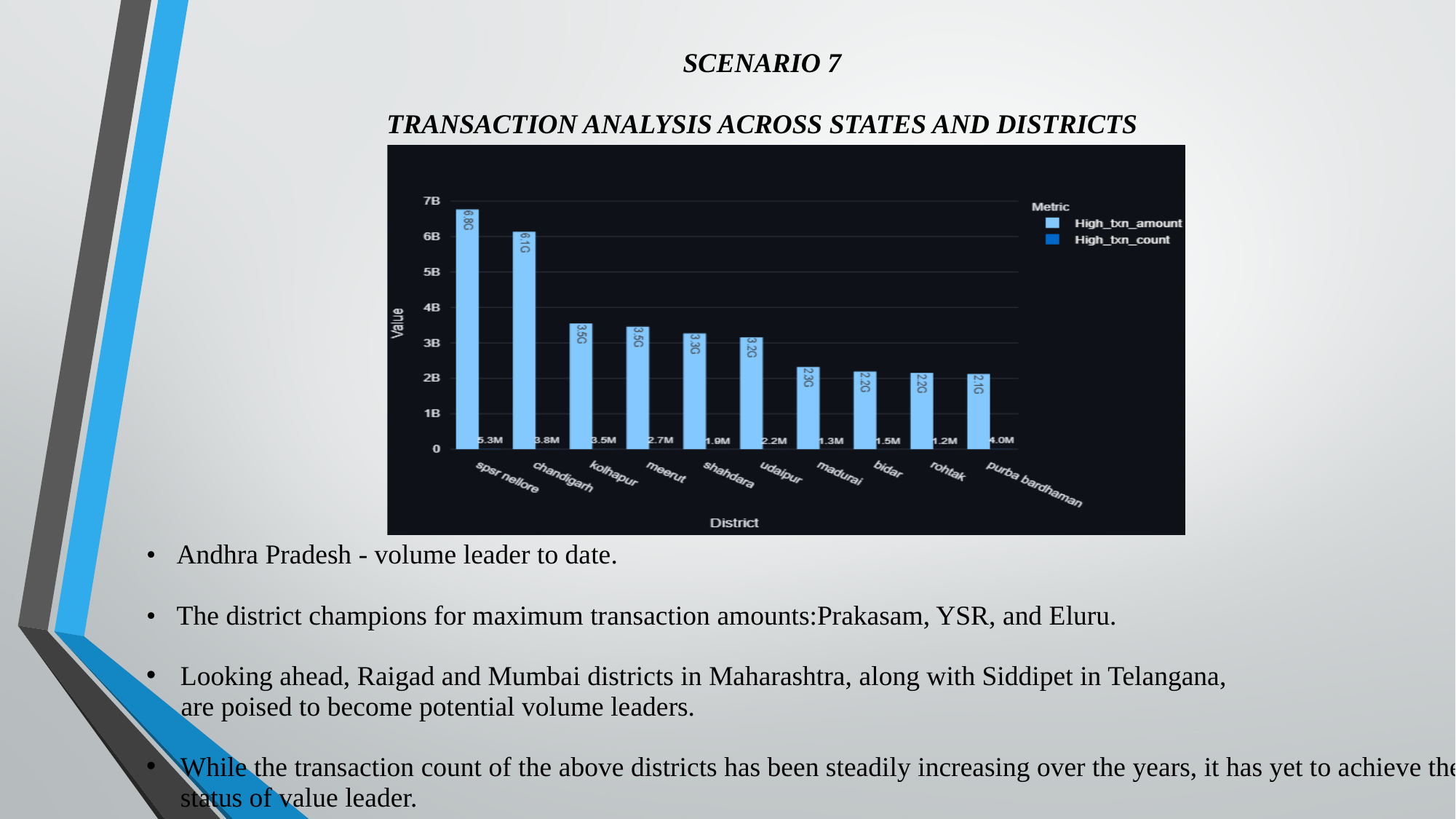

SCENARIO 7

TRANSACTION ANALYSIS ACROSS STATES AND DISTRICTS

•   Andhra Pradesh - volume leader to date.

•   The district champions for maximum transaction amounts:Prakasam, YSR, and Eluru.

Looking ahead, Raigad and Mumbai districts in Maharashtra, along with Siddipet in Telangana,
     are poised to become potential volume leaders.

While the transaction count of the above districts has been steadily increasing over the years, it has yet to achieve the status of value leader.